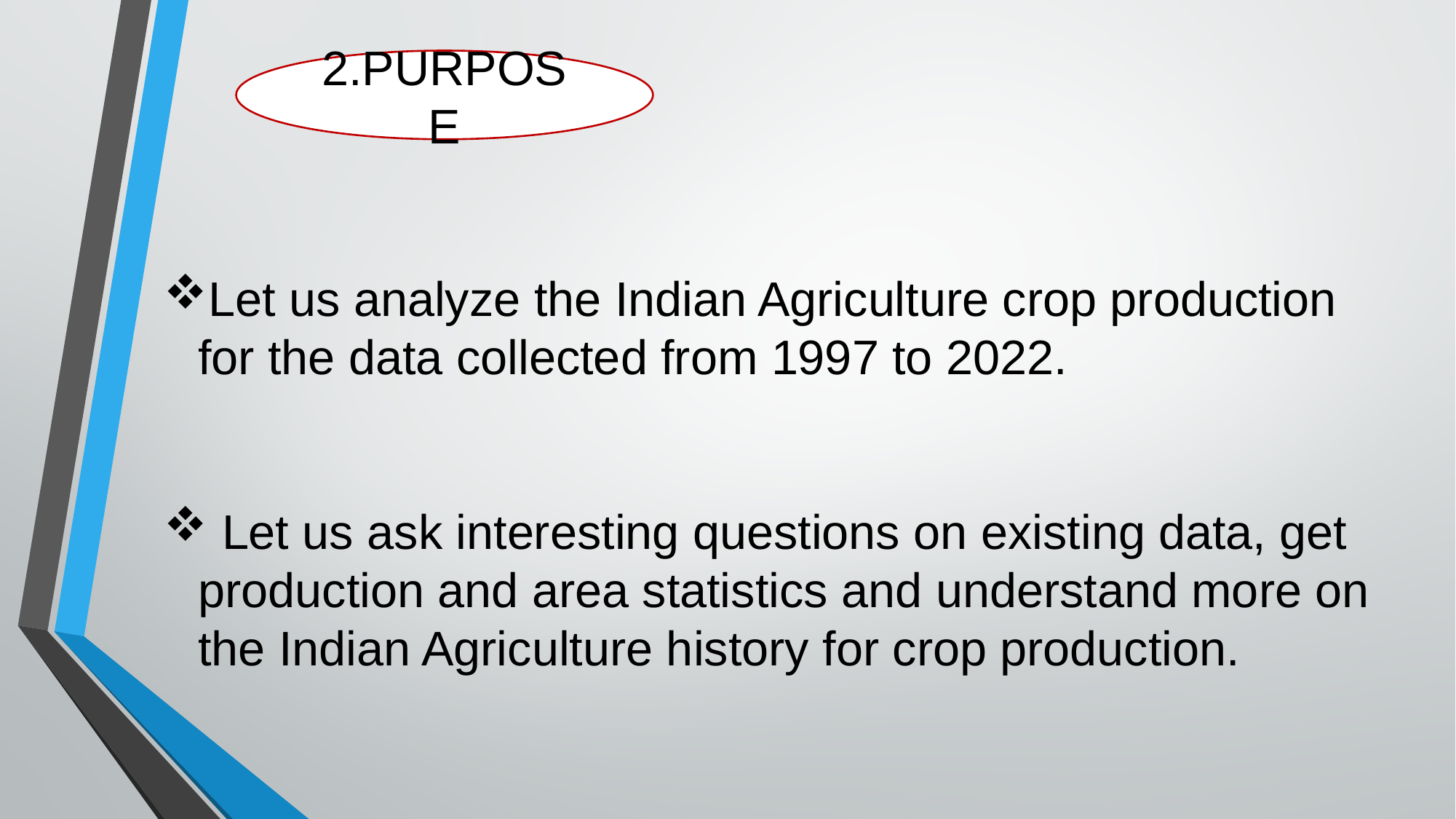

2.PURPOSE
Let us analyze the Indian Agriculture crop production for the data collected from 1997 to 2022.

 Let us ask interesting questions on existing data, get production and area statistics and understand more on the Indian Agriculture history for crop production.